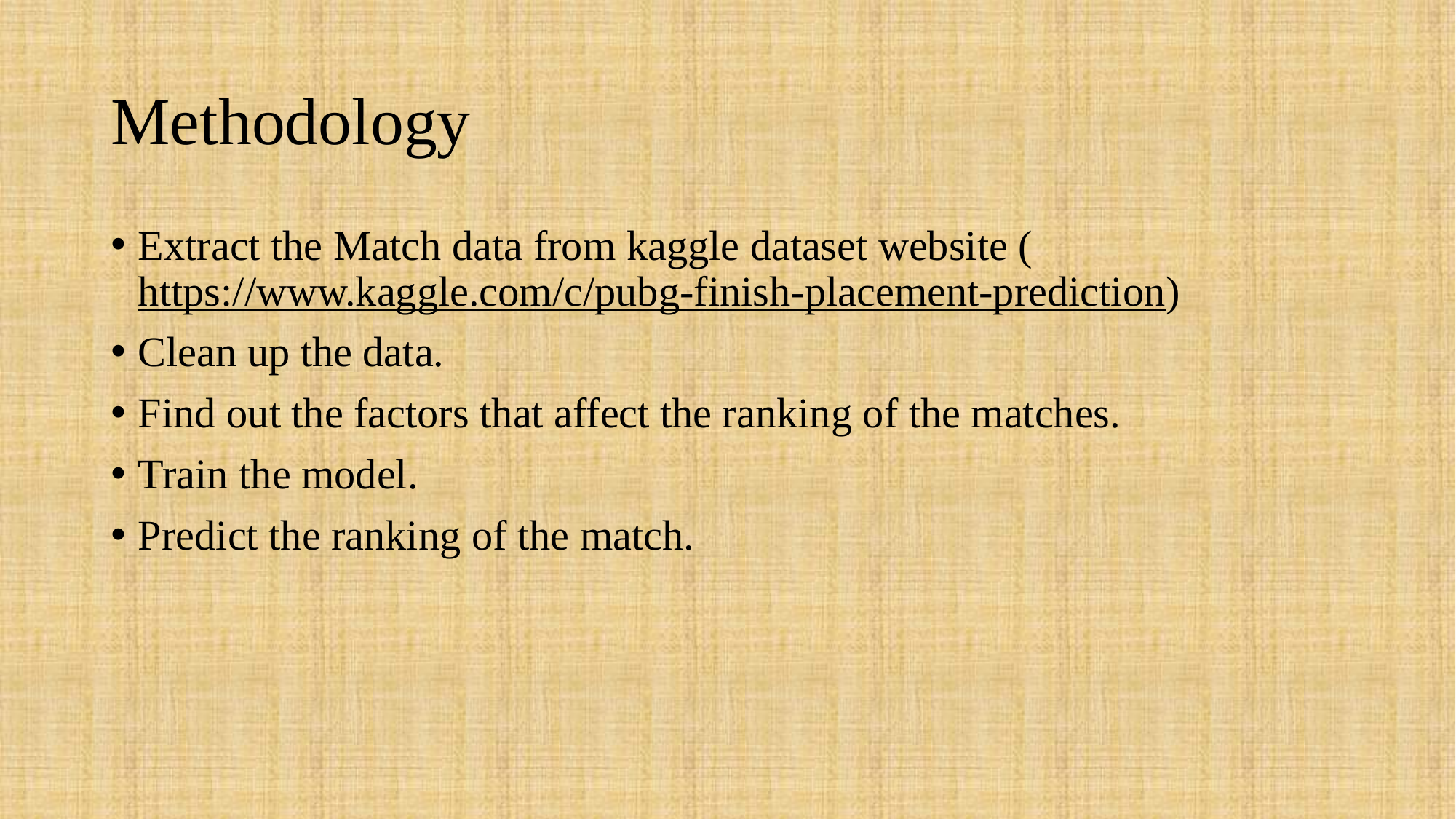

# Methodology
Extract the Match data from kaggle dataset website (https://www.kaggle.com/c/pubg-finish-placement-prediction)
Clean up the data.
Find out the factors that affect the ranking of the matches.
Train the model.
Predict the ranking of the match.